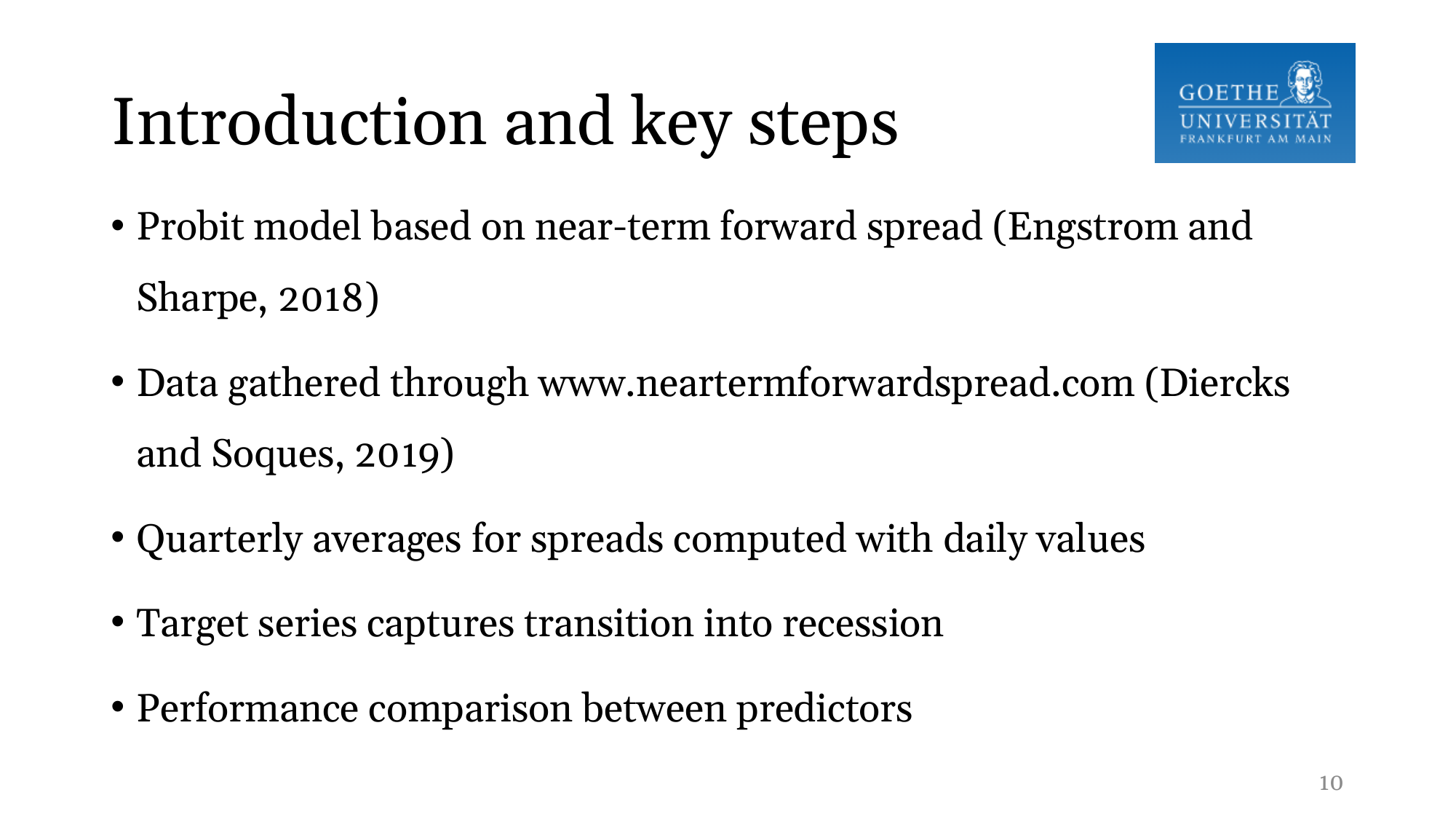

# Introduction and key steps
Probit model based on near-term forward spread (Engstrom and Sharpe, 2018)
Data gathered through www.neartermforwardspread.com (Diercks and Soques, 2019)
Quarterly averages for spreads computed with daily values
Target series captures transition into recession
Performance comparison between predictors
10